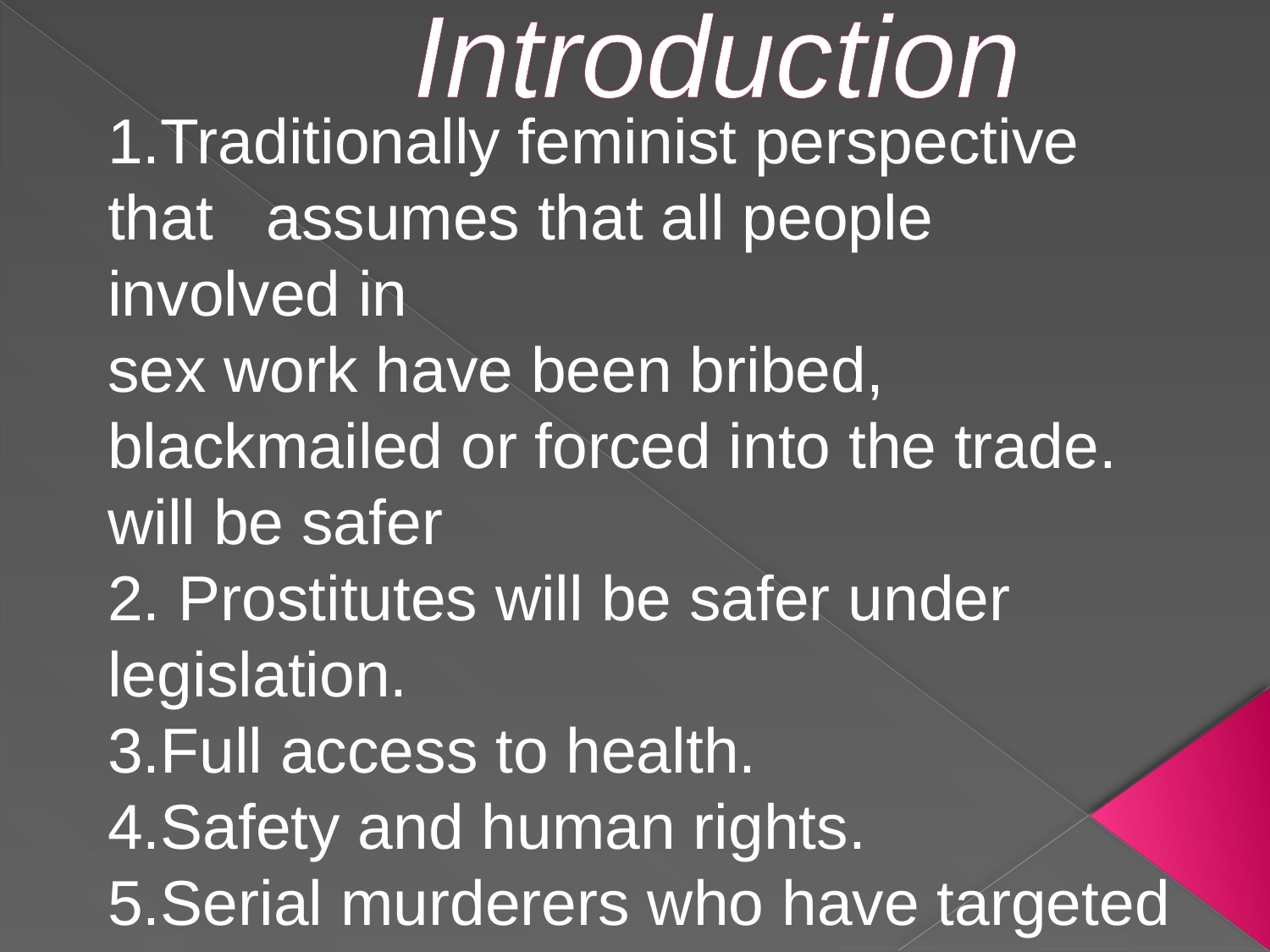

# Introduction
1.Traditionally feminist perspective that   assumes that all people involved in
sex work have been bribed,         blackmailed or forced into the trade. will be safer
2. Prostitutes will be safer under legislation.
3.Full access to health.
4.Safety and human rights.
5.Serial murderers who have targeted those sex workers(prostitutes) have a wrong notion that there wouldn’t be much of the investigation and any severe punishment and at most they will be treated as disposable by the society.
     This kind of law is encouraging sex murderers to kill those girls after fulfillment of their lust, which is a serious issue.
6. Cases against those prostitutes will not be undertaken by any advocate who knows the very fact that they will never win the case.
7.In many places,sex workers are insulted,harrased and assaulted by polices who knows there is little or no chance any one will condemn them for it.